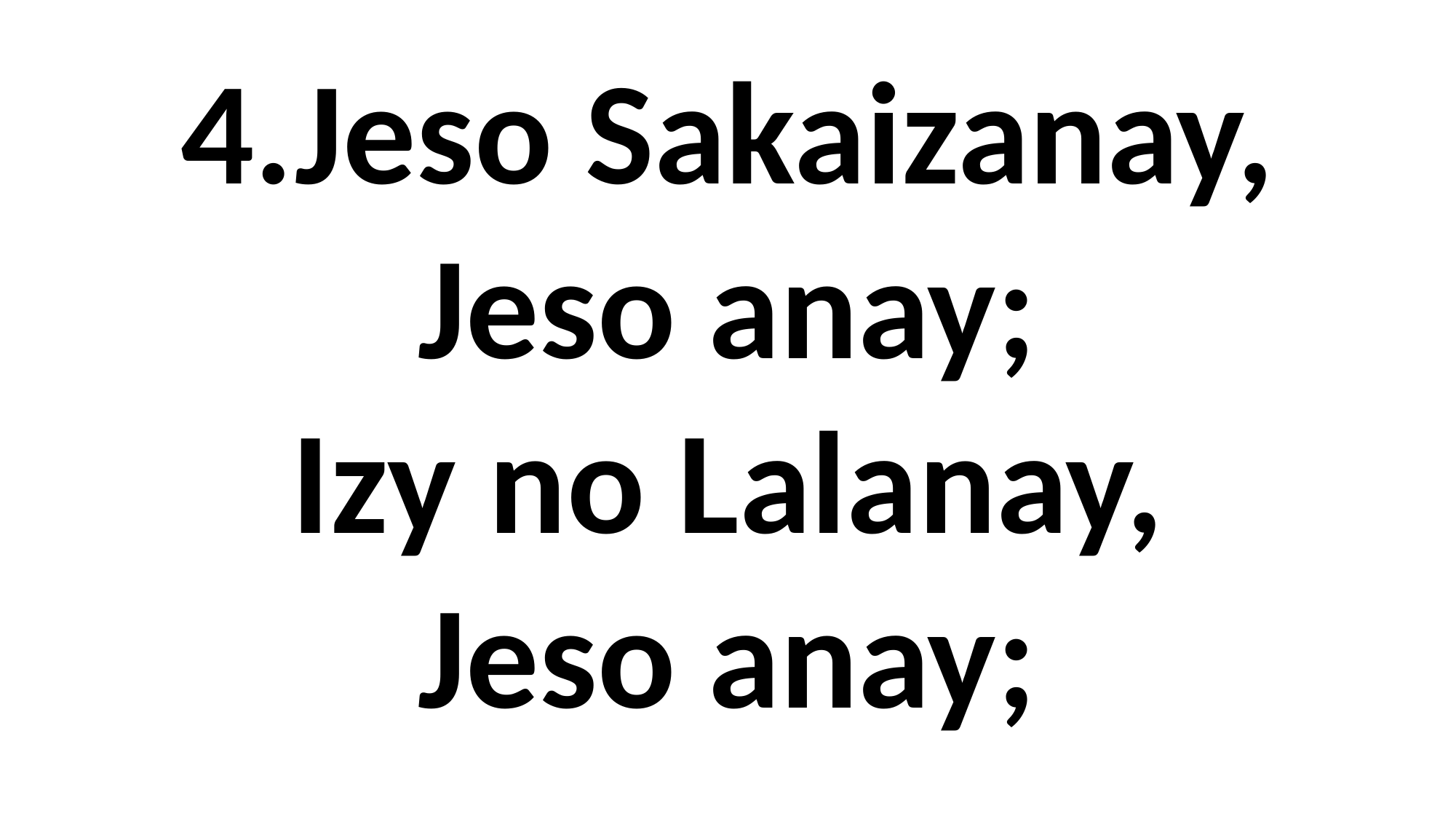

4.Jeso Sakaizanay,
Jeso anay;
Izy no Lalanay,
Jeso anay;